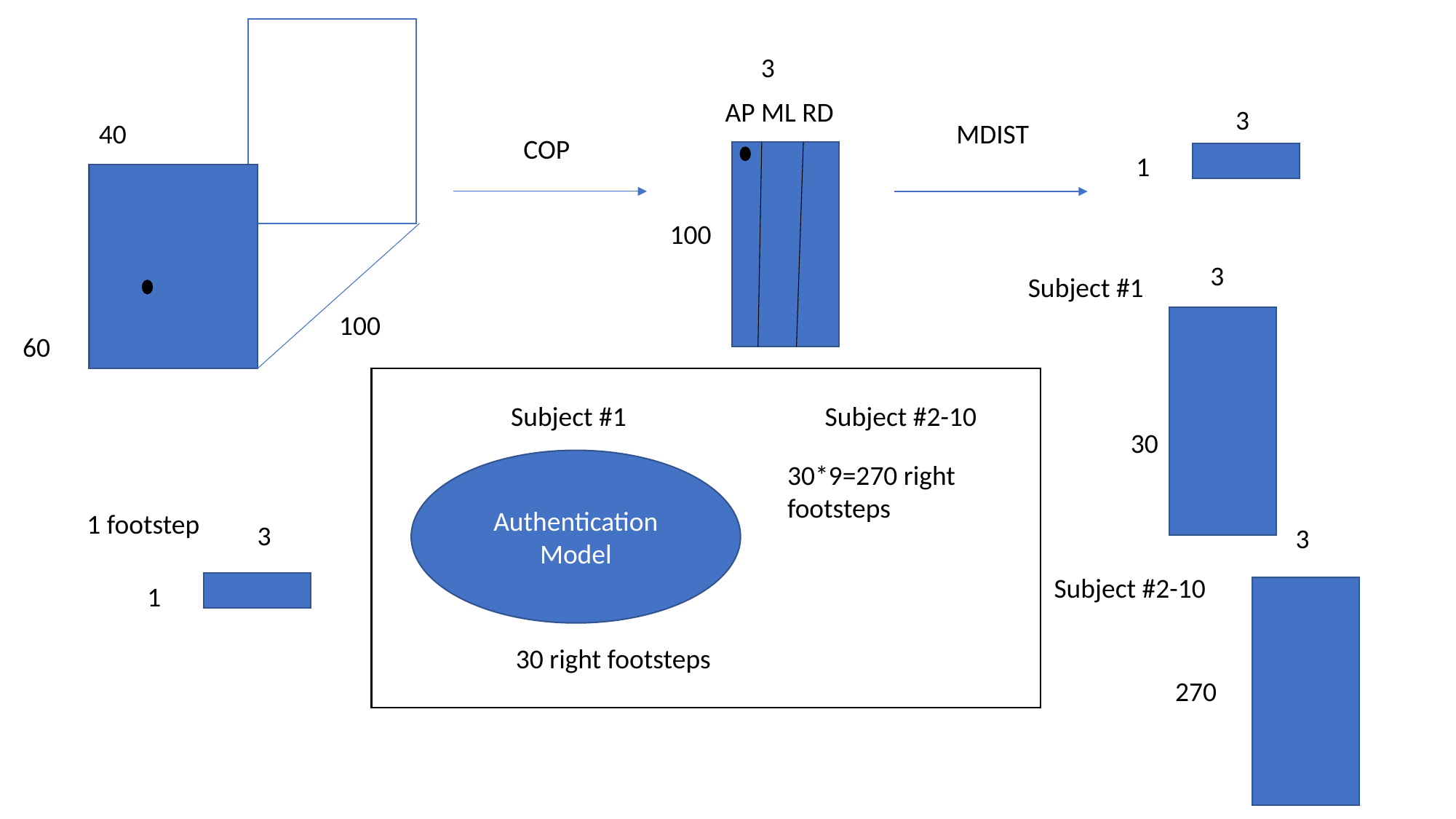

3
AP ML RD
3
40
MDIST
COP

1

100
3
Subject #1

100

60

Subject #1
Subject #2-10
30
Authentication
Model
30*9=270 right footsteps
1 footstep
3
3
Subject #2-10

1

30 right footsteps
270